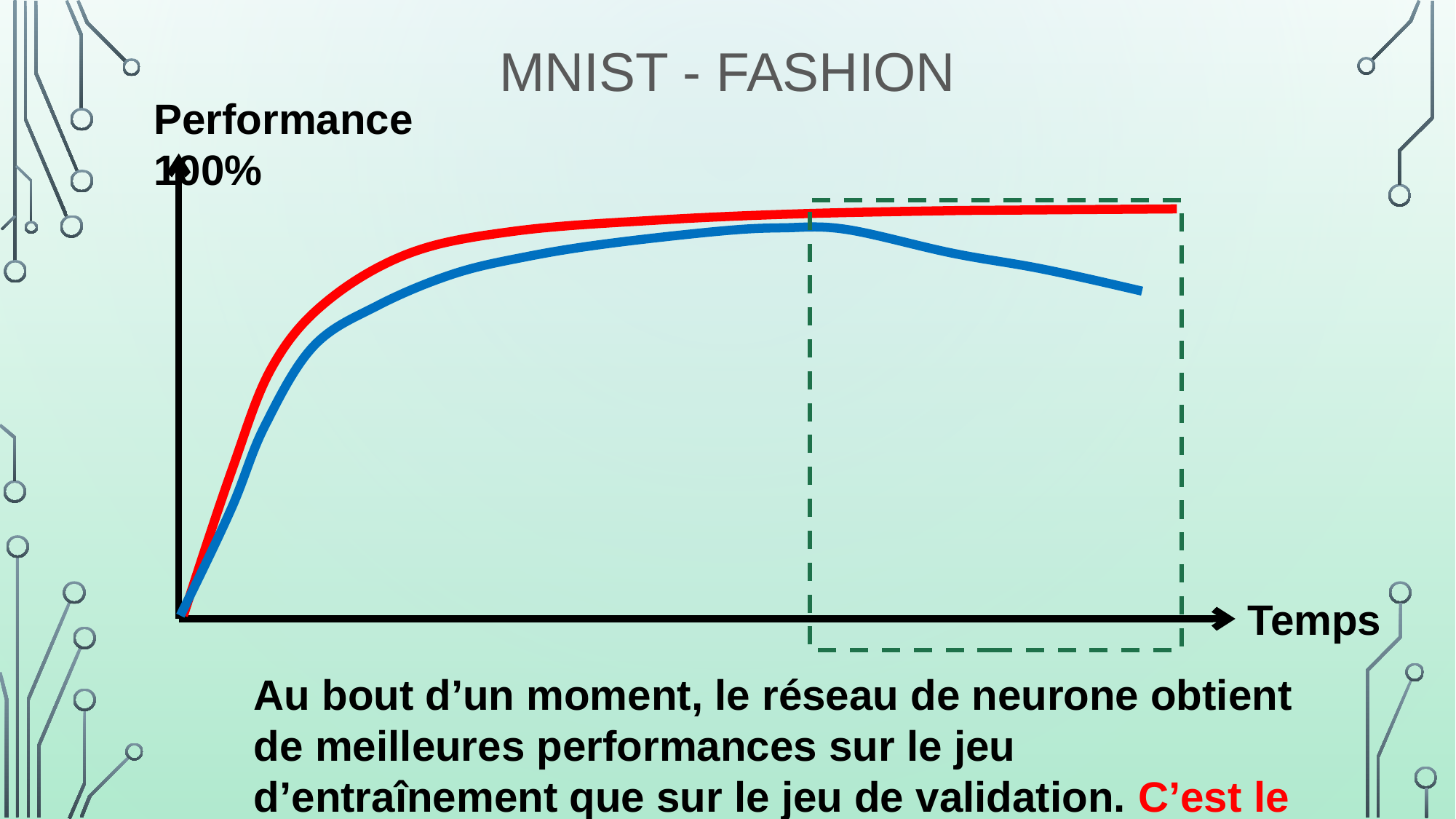

# MNIST - fashion
Performance 100%

Temps
Au bout d’un moment, le réseau de neurone obtient de meilleures performances sur le jeu d’entraînement que sur le jeu de validation. C’est le surapprentissage.